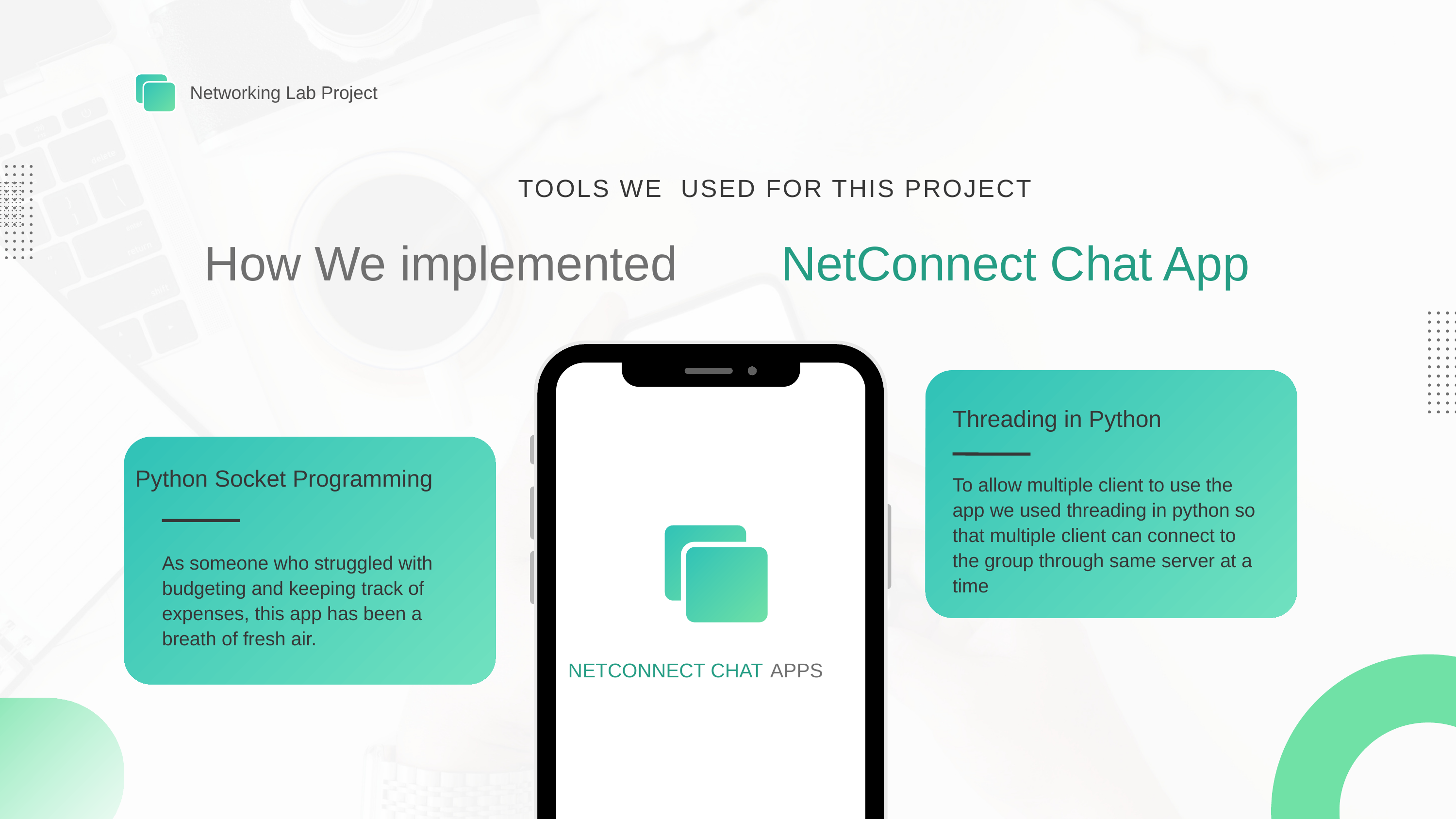

Networking Lab Project

TOOLS WE  USED FOR THIS PROJECT

How We implemented
NetConnect Chat App

Threading in Python

Python Socket Programming
To allow multiple client to use the app we used threading in python so that multiple client can connect to the group through same server at a time

As someone who struggled with budgeting and keeping track of expenses, this app has been a breath of fresh air.
NETCONNECT CHAT
APPS